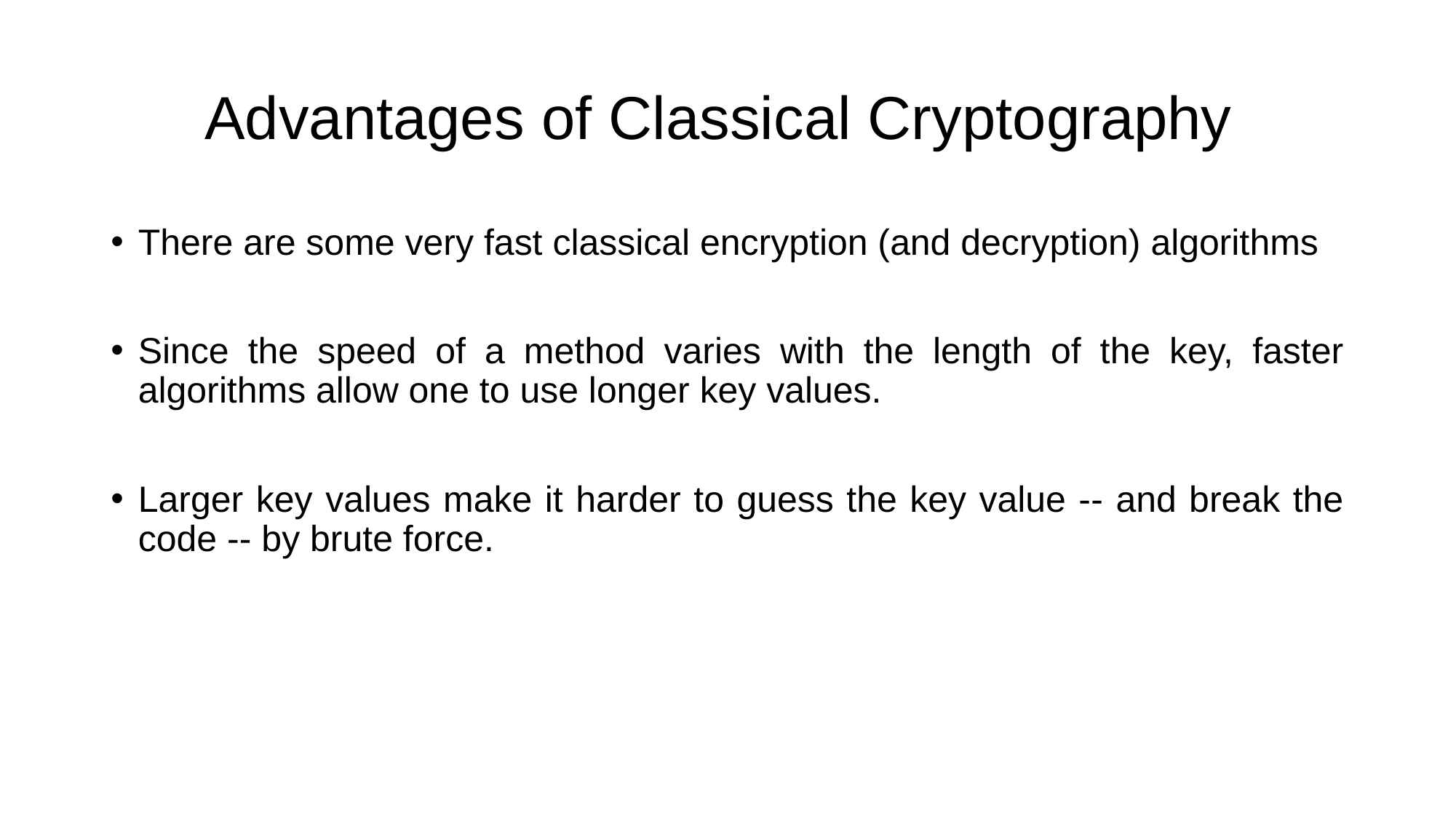

# Advantages of Classical Cryptography
There are some very fast classical encryption (and decryption) algorithms

Since the speed of a method varies with the length of the key, faster algorithms allow one to use longer key values.

Larger key values make it harder to guess the key value -- and break the code -- by brute force.